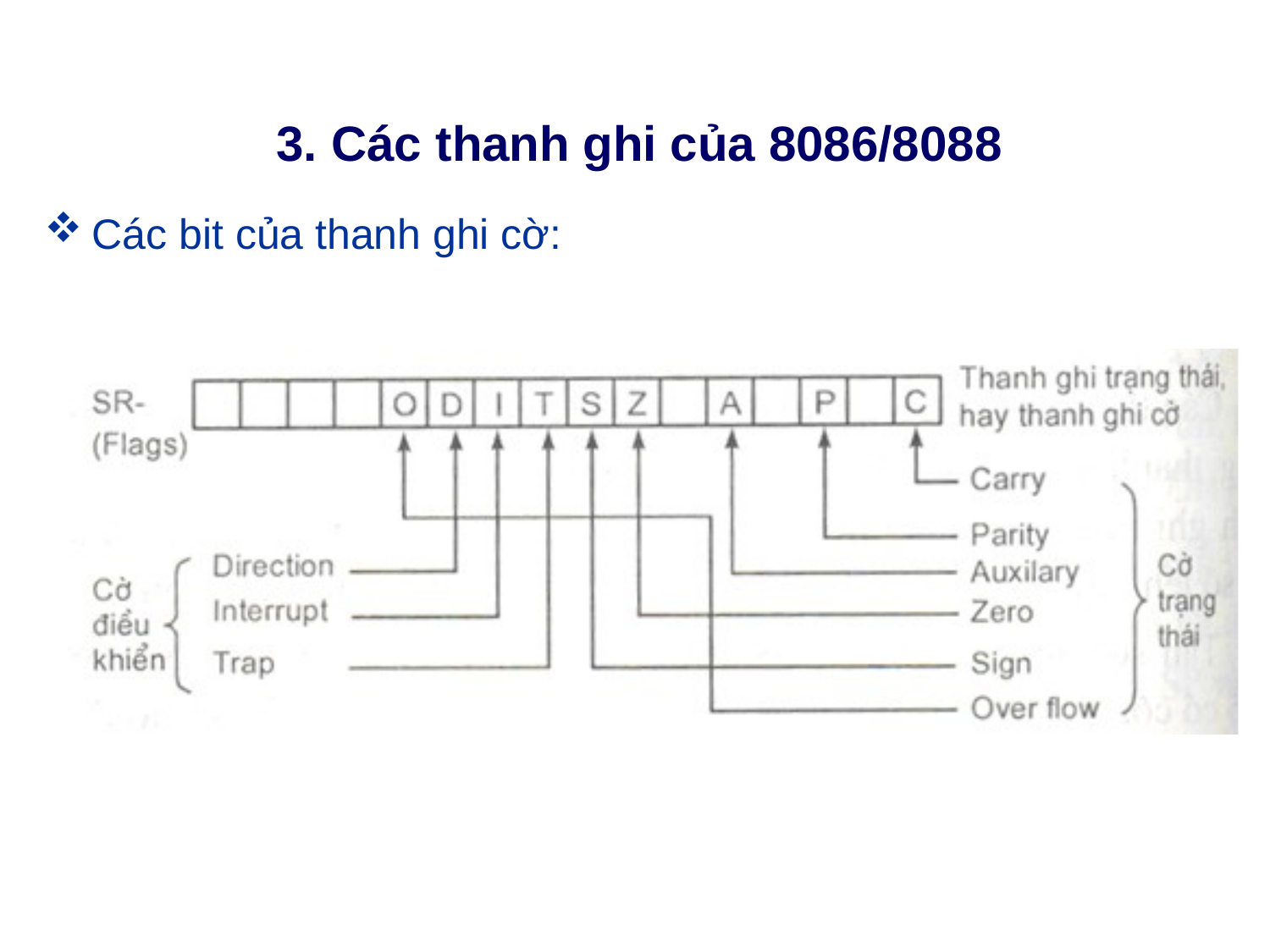

# 3. Các thanh ghi của 8086/8088
Các bit của thanh ghi cờ: